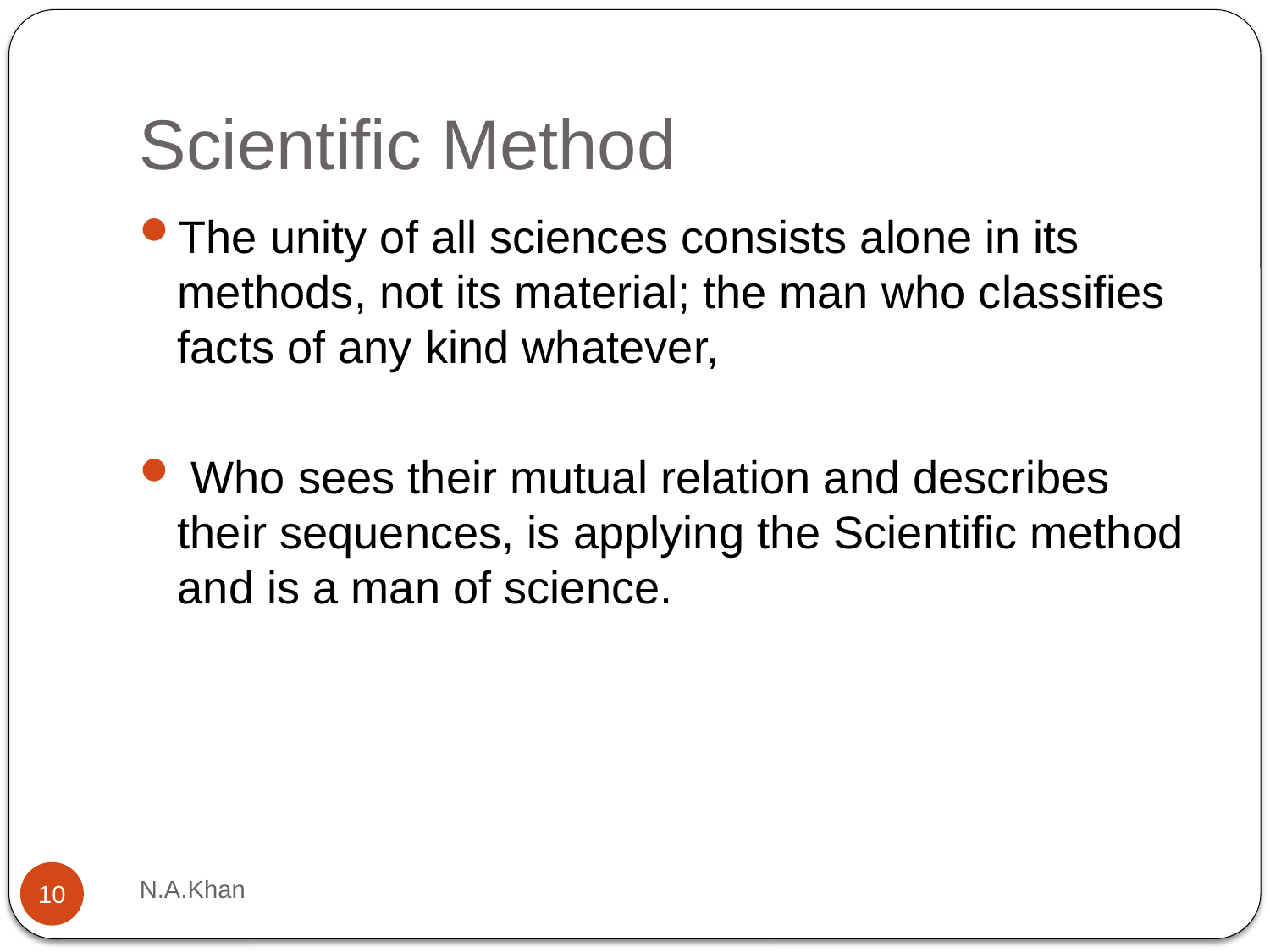

# Scientific Method
The unity of all sciences consists alone in its methods, not its material; the man who classifies facts of any kind whatever,

 Who sees their mutual relation and describes their sequences, is applying the Scientific method and is a man of science.
N.A.Khan
10